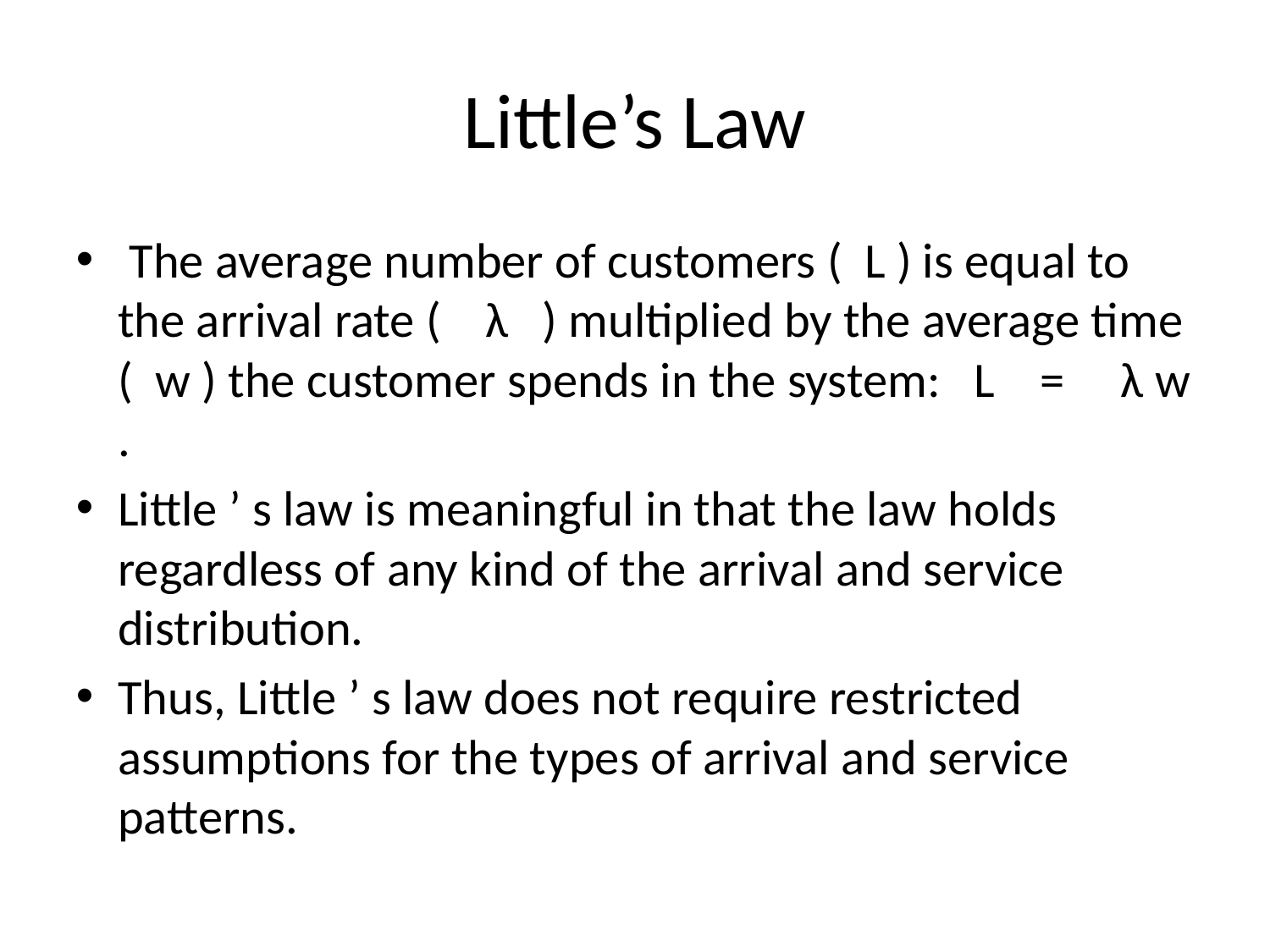

Little’s Law
 The average number of customers (  L ) is equal to the arrival rate (    λ   ) multiplied by the average time (  w ) the customer spends in the system:   L    =     λ w .
Little ’ s law is meaningful in that the law holds regardless of any kind of the arrival and service distribution.
Thus, Little ’ s law does not require restricted assumptions for the types of arrival and service patterns.